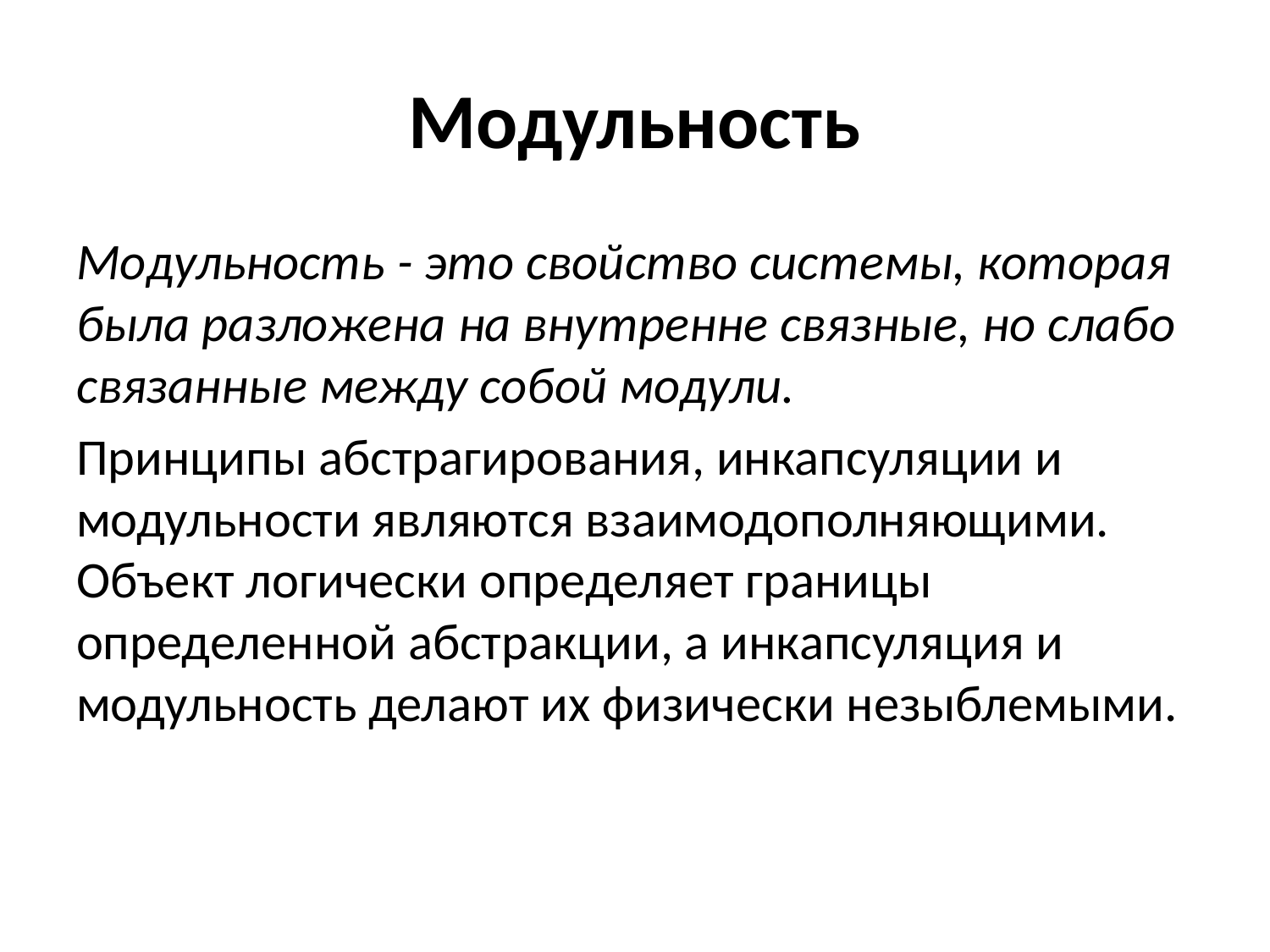

# Модульность
Модульность - это свойство системы, которая была разложена на внутренне связные, но слабо связанные между собой модули.
Принципы абстрагирования, инкапсуляции и модульности являются взаимодополняющими. Объект логически определяет границы определенной абстракции, а инкапсуляция и модульность делают их физически незыблемыми.